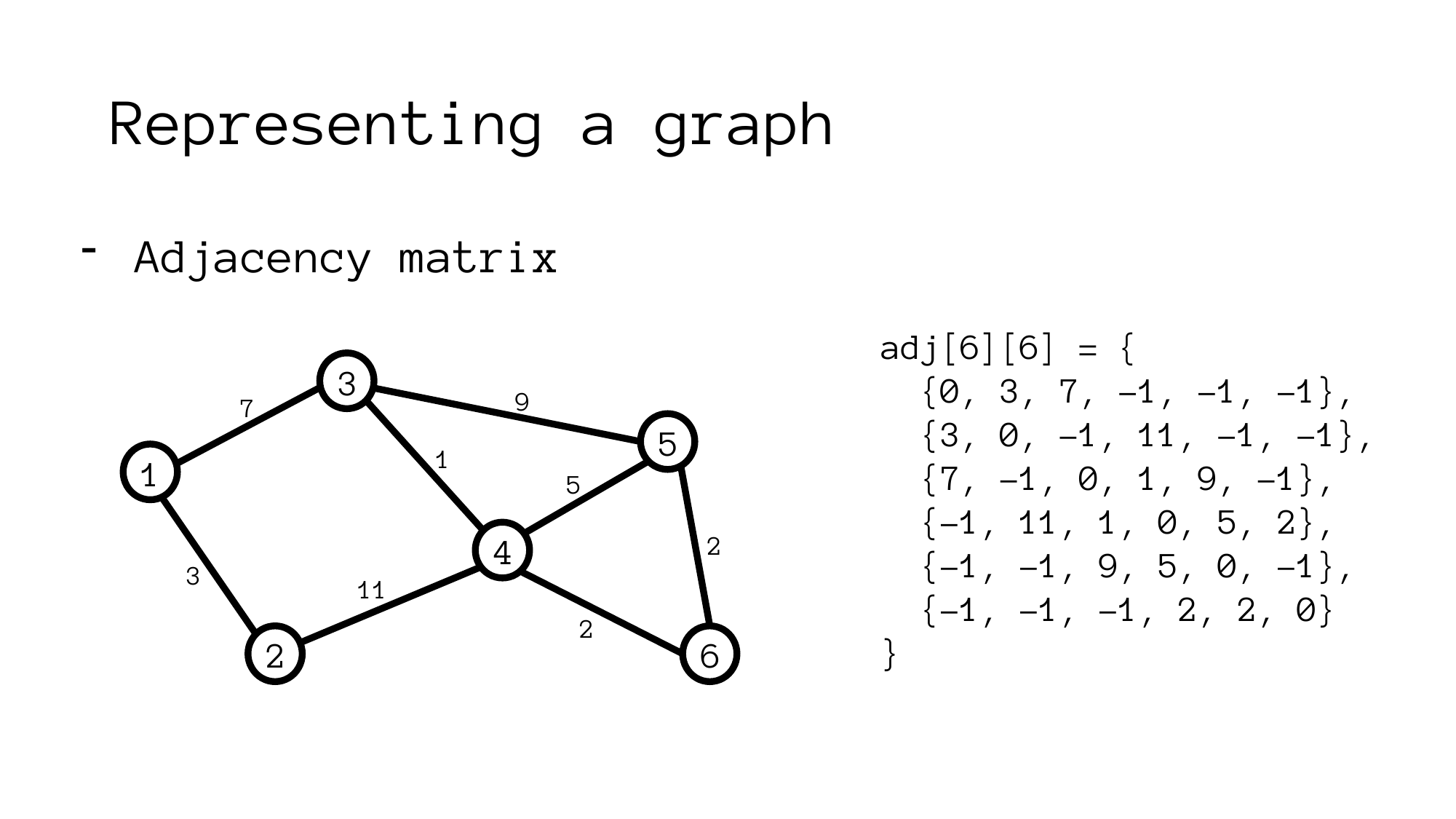

# Representing a graph
Adjacency matrix
adj[6][6] = {
  {0, 3, 7, -1, -1, -1},
  {3, 0, -1, 11, -1, -1},
  {7, -1, 0, 1, 9, -1},
  {-1, 11, 1, 0, 5, 2},
  {-1, -1, 9, 5, 0, -1},
  {-1, -1, -1, 2, 2, 0}
}
3
9
7
5
1
1
5
4
2
3
11
2
2
6